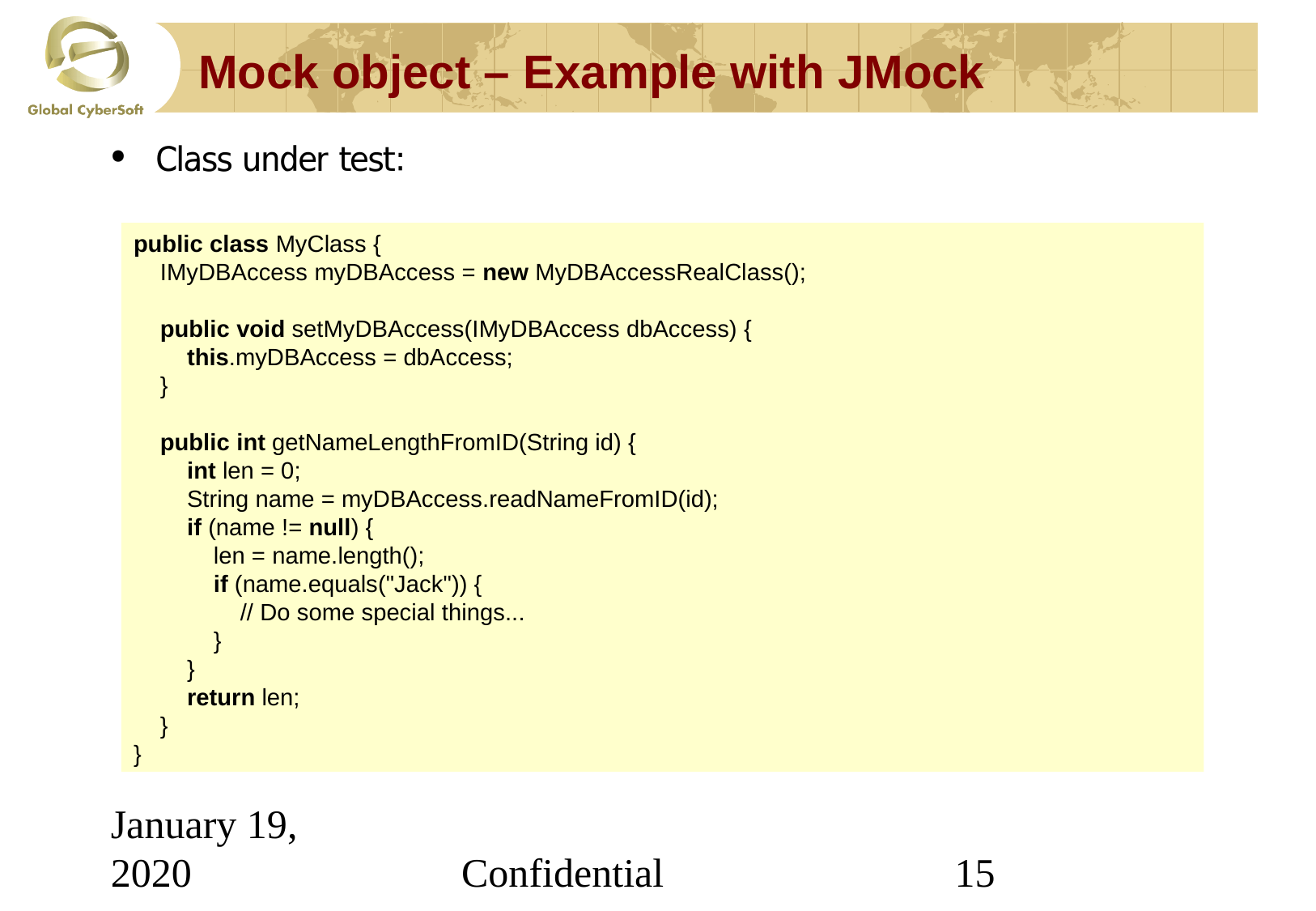

# Mock object – Example with JMock
Class under test:
public class MyClass {
    IMyDBAccess myDBAccess = new MyDBAccessRealClass();

    public void setMyDBAccess(IMyDBAccess dbAccess) {
        this.myDBAccess = dbAccess;
    }

    public int getNameLengthFromID(String id) {
        int len = 0;
        String name = myDBAccess.readNameFromID(id);
        if (name != null) {
            len = name.length();
            if (name.equals("Jack")) {
                // Do some special things...
            }
        }
        return len;
    }
}
January 19, 2020
Confidential
15